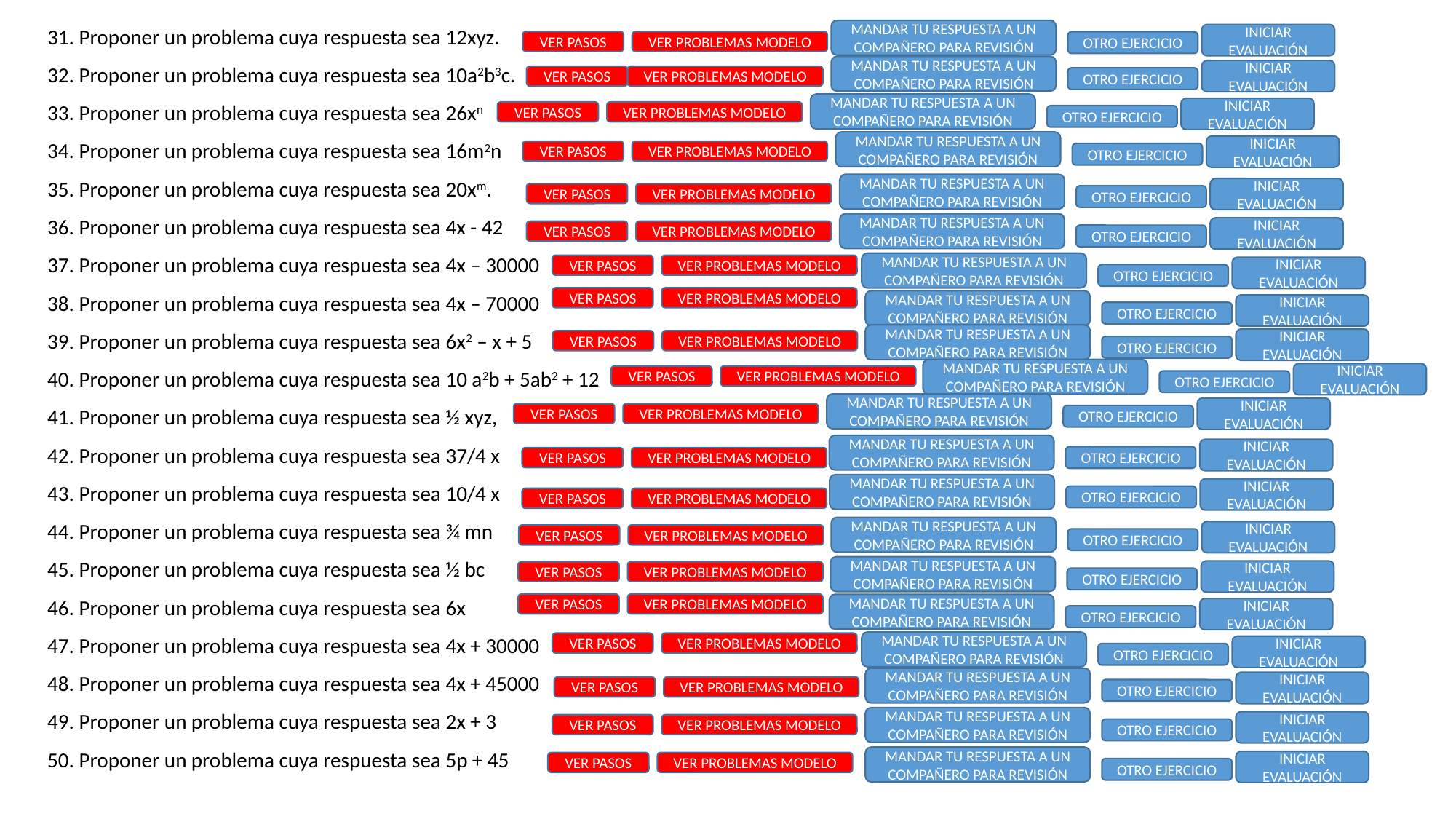

MANDAR TU RESPUESTA A UN COMPAÑERO PARA REVISIÓN
31. Proponer un problema cuya respuesta sea 12xyz.
32. Proponer un problema cuya respuesta sea 10a2b3c.
33. Proponer un problema cuya respuesta sea 26xn
34. Proponer un problema cuya respuesta sea 16m2n
35. Proponer un problema cuya respuesta sea 20xm.
36. Proponer un problema cuya respuesta sea 4x - 42
37. Proponer un problema cuya respuesta sea 4x – 30000
38. Proponer un problema cuya respuesta sea 4x – 70000
39. Proponer un problema cuya respuesta sea 6x2 – x + 5
40. Proponer un problema cuya respuesta sea 10 a2b + 5ab2 + 12
41. Proponer un problema cuya respuesta sea ½ xyz,
42. Proponer un problema cuya respuesta sea 37/4 x
43. Proponer un problema cuya respuesta sea 10/4 x
44. Proponer un problema cuya respuesta sea ¾ mn
45. Proponer un problema cuya respuesta sea ½ bc
46. Proponer un problema cuya respuesta sea 6x
47. Proponer un problema cuya respuesta sea 4x + 30000
48. Proponer un problema cuya respuesta sea 4x + 45000
49. Proponer un problema cuya respuesta sea 2x + 3
50. Proponer un problema cuya respuesta sea 5p + 45

INICIAR EVALUACIÓN
VER PASOS
VER PROBLEMAS MODELO
OTRO EJERCICIO
MANDAR TU RESPUESTA A UN COMPAÑERO PARA REVISIÓN
INICIAR EVALUACIÓN
VER PASOS
VER PROBLEMAS MODELO
OTRO EJERCICIO
MANDAR TU RESPUESTA A UN COMPAÑERO PARA REVISIÓN
INICIAR EVALUACIÓN
VER PASOS
VER PROBLEMAS MODELO
OTRO EJERCICIO
MANDAR TU RESPUESTA A UN COMPAÑERO PARA REVISIÓN
INICIAR EVALUACIÓN
VER PASOS
VER PROBLEMAS MODELO
OTRO EJERCICIO
MANDAR TU RESPUESTA A UN COMPAÑERO PARA REVISIÓN
INICIAR EVALUACIÓN
VER PASOS
VER PROBLEMAS MODELO
OTRO EJERCICIO
MANDAR TU RESPUESTA A UN COMPAÑERO PARA REVISIÓN
INICIAR EVALUACIÓN
VER PASOS
VER PROBLEMAS MODELO
OTRO EJERCICIO
MANDAR TU RESPUESTA A UN COMPAÑERO PARA REVISIÓN
VER PASOS
VER PROBLEMAS MODELO
INICIAR EVALUACIÓN
OTRO EJERCICIO
VER PASOS
VER PROBLEMAS MODELO
MANDAR TU RESPUESTA A UN COMPAÑERO PARA REVISIÓN
INICIAR EVALUACIÓN
OTRO EJERCICIO
MANDAR TU RESPUESTA A UN COMPAÑERO PARA REVISIÓN
INICIAR EVALUACIÓN
VER PASOS
VER PROBLEMAS MODELO
OTRO EJERCICIO
MANDAR TU RESPUESTA A UN COMPAÑERO PARA REVISIÓN
INICIAR EVALUACIÓN
VER PASOS
VER PROBLEMAS MODELO
OTRO EJERCICIO
MANDAR TU RESPUESTA A UN COMPAÑERO PARA REVISIÓN
INICIAR EVALUACIÓN
VER PASOS
VER PROBLEMAS MODELO
OTRO EJERCICIO
MANDAR TU RESPUESTA A UN COMPAÑERO PARA REVISIÓN
INICIAR EVALUACIÓN
OTRO EJERCICIO
VER PASOS
VER PROBLEMAS MODELO
MANDAR TU RESPUESTA A UN COMPAÑERO PARA REVISIÓN
INICIAR EVALUACIÓN
OTRO EJERCICIO
VER PASOS
VER PROBLEMAS MODELO
MANDAR TU RESPUESTA A UN COMPAÑERO PARA REVISIÓN
INICIAR EVALUACIÓN
VER PASOS
VER PROBLEMAS MODELO
OTRO EJERCICIO
MANDAR TU RESPUESTA A UN COMPAÑERO PARA REVISIÓN
INICIAR EVALUACIÓN
VER PASOS
VER PROBLEMAS MODELO
OTRO EJERCICIO
VER PASOS
VER PROBLEMAS MODELO
MANDAR TU RESPUESTA A UN COMPAÑERO PARA REVISIÓN
INICIAR EVALUACIÓN
OTRO EJERCICIO
MANDAR TU RESPUESTA A UN COMPAÑERO PARA REVISIÓN
VER PASOS
VER PROBLEMAS MODELO
INICIAR EVALUACIÓN
OTRO EJERCICIO
MANDAR TU RESPUESTA A UN COMPAÑERO PARA REVISIÓN
INICIAR EVALUACIÓN
VER PASOS
VER PROBLEMAS MODELO
OTRO EJERCICIO
MANDAR TU RESPUESTA A UN COMPAÑERO PARA REVISIÓN
INICIAR EVALUACIÓN
VER PASOS
VER PROBLEMAS MODELO
OTRO EJERCICIO
MANDAR TU RESPUESTA A UN COMPAÑERO PARA REVISIÓN
INICIAR EVALUACIÓN
VER PASOS
VER PROBLEMAS MODELO
OTRO EJERCICIO